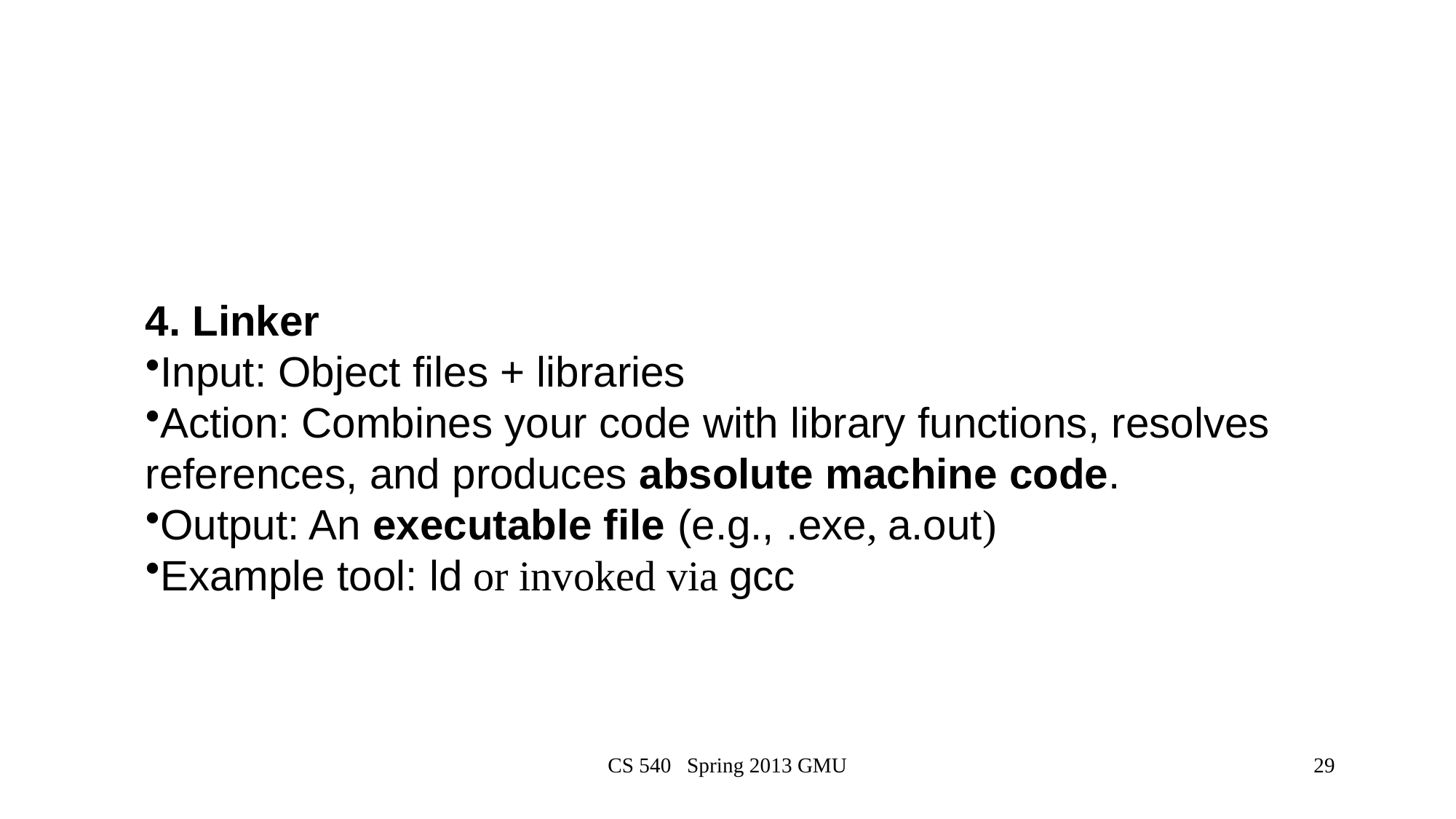

4. Linker
Input: Object files + libraries
Action: Combines your code with library functions, resolves references, and produces absolute machine code.
Output: An executable file (e.g., .exe, a.out)
Example tool: ld or invoked via gcc
CS 540   Spring 2013 GMU
29